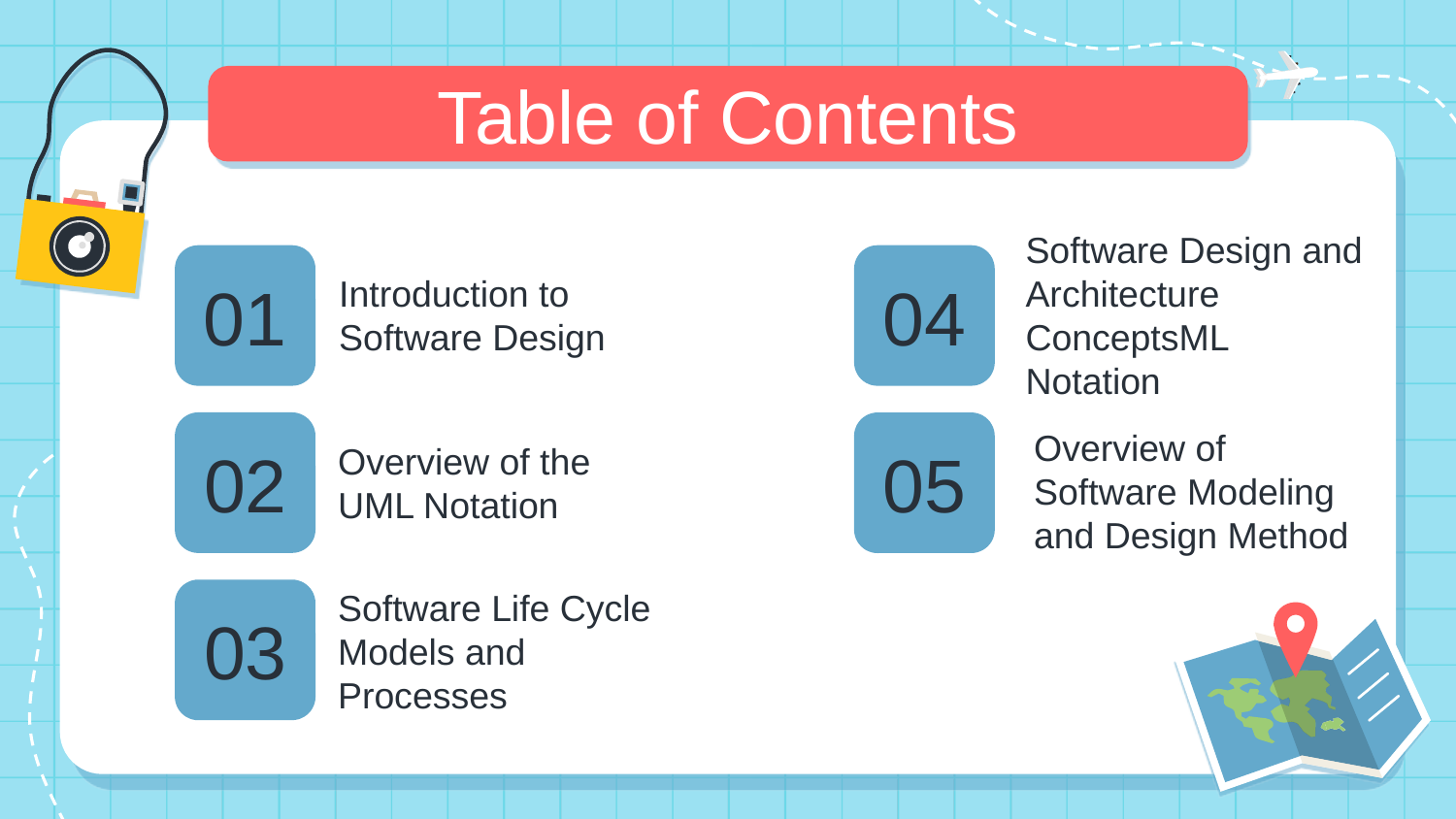

Table of Contents

# 01
04
Introduction to Software Design
Software Design and Architecture ConceptsML Notation

02
05
Overview of the UML Notation
Overview of Software Modeling
and Design Method

03
Software Life Cycle Models and Processes